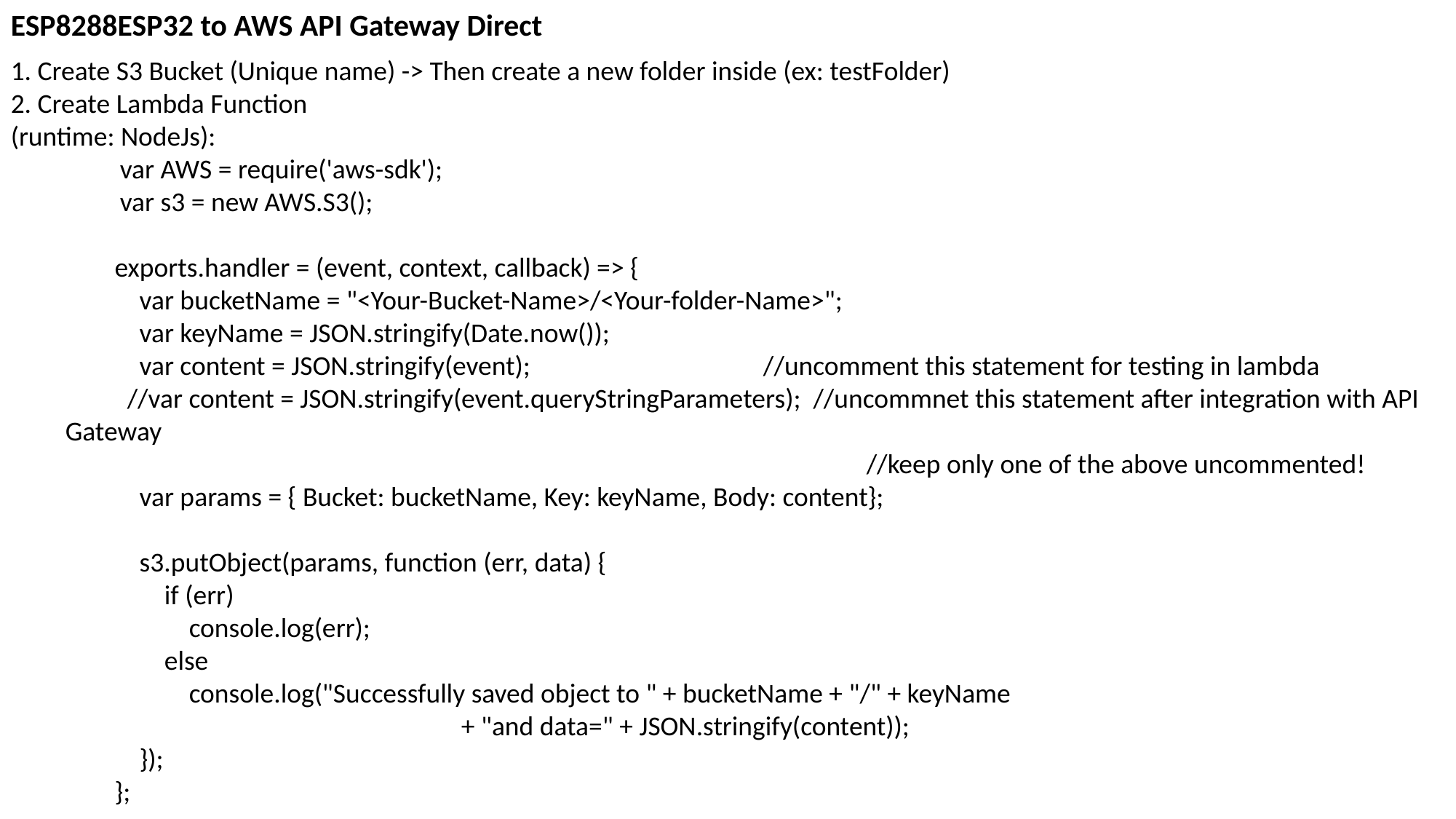

ESP8288ESP32 to AWS API Gateway Direct
1. Create S3 Bucket (Unique name) -> Then create a new folder inside (ex: testFolder)
2. Create Lambda Function
(runtime: NodeJs):
	var AWS = require('aws-sdk');
        	var s3 = new AWS.S3();

        exports.handler = (event, context, callback) => {
            var bucketName = "<Your-Bucket-Name>/<Your-folder-Name>";
            var keyName = JSON.stringify(Date.now());
            var content = JSON.stringify(event);                        	       //uncomment this statement for testing in lambda
          //var content = JSON.stringify(event.queryStringParameters);  //uncommnet this statement after integration with API Gateway
                                                                        		  	      //keep only one of the above uncommented!
            var params = { Bucket: bucketName, Key: keyName, Body: content};

            s3.putObject(params, function (err, data) {
                if (err)
                    console.log(err);
                else
                    console.log("Successfully saved object to " + bucketName + "/" + keyName
                                                                + "and data=" + JSON.stringify(content));
            });
        };